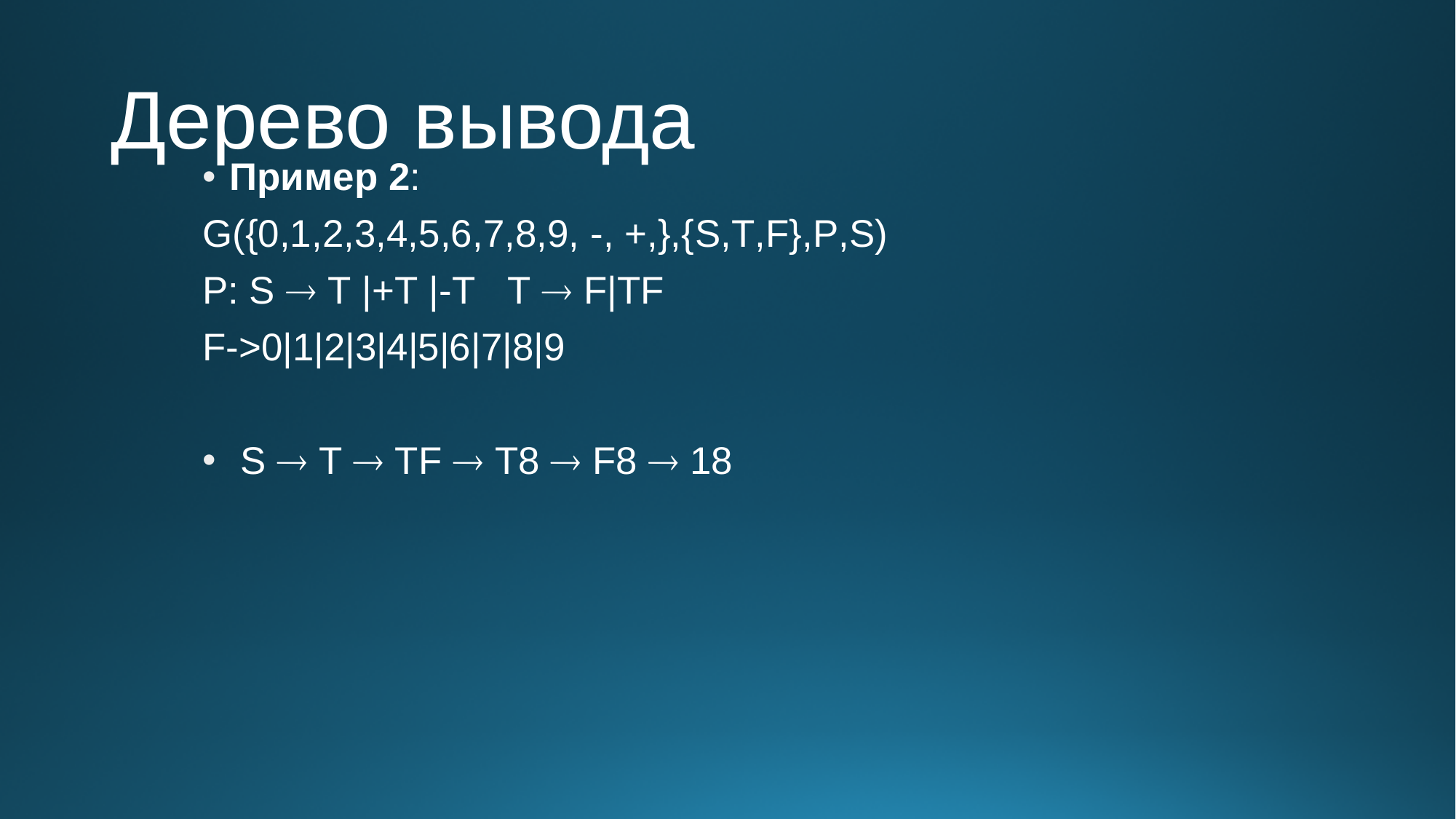

# Дерево вывода
Пример 2:
G({0,1,2,3,4,5,6,7,8,9, -, +,},{S,T,F},P,S)
P: S → T |+T |-T   T → F|TF
F->0|1|2|3|4|5|6|7|8|9

 S → Т → TF → T8 → F8 → 18